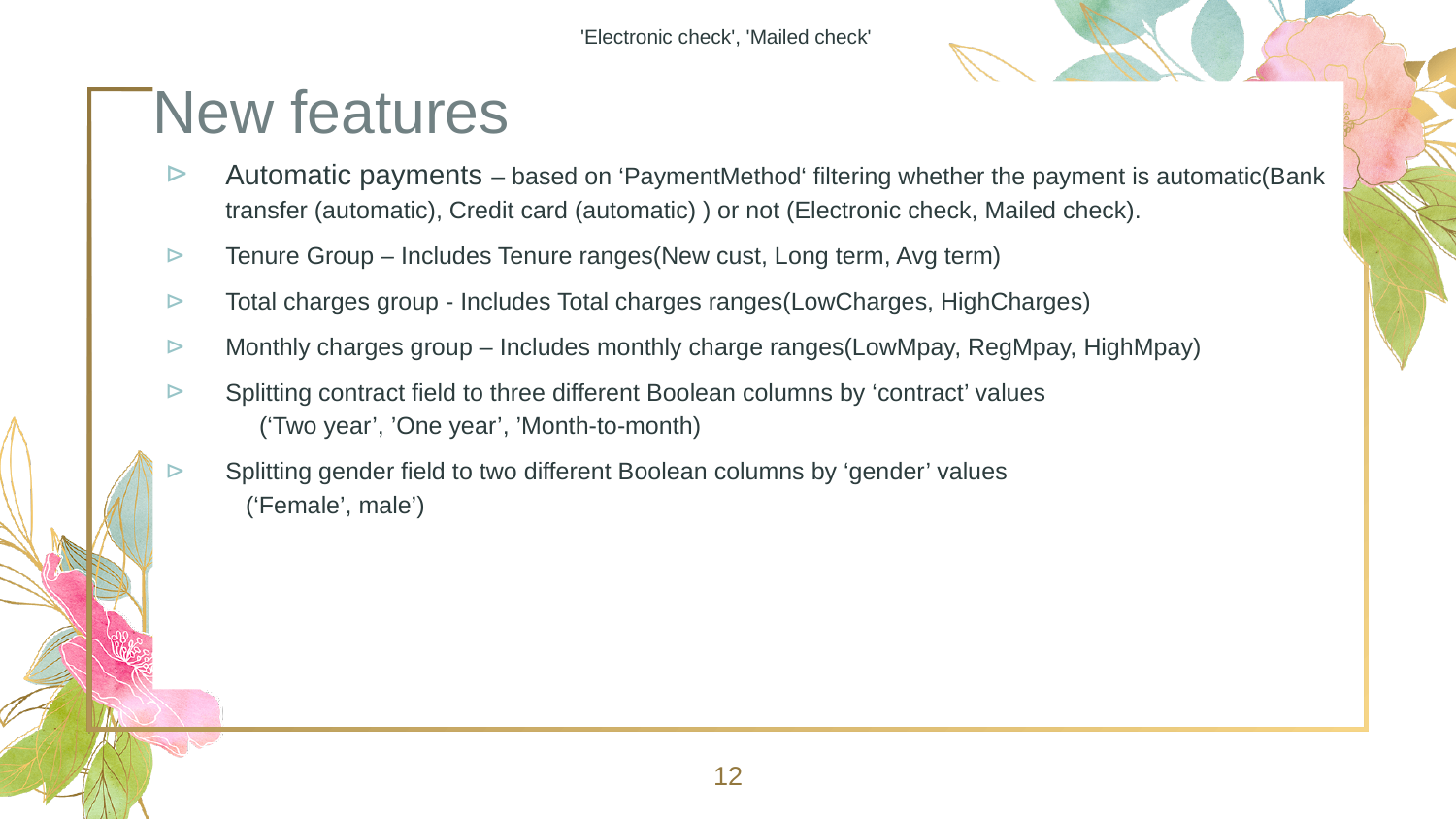

'Electronic check', 'Mailed check'
# New features
Automatic payments – based on ‘PaymentMethod‘ filtering whether the payment is automatic(Bank transfer (automatic), Credit card (automatic) ) or not (Electronic check, Mailed check).
Tenure Group – Includes Tenure ranges(New cust, Long term, Avg term)
Total charges group - Includes Total charges ranges(LowCharges, HighCharges)
Monthly charges group – Includes monthly charge ranges(LowMpay, RegMpay, HighMpay)
Splitting contract field to three different Boolean columns by ‘contract’ values                                                 (‘Two year’, ’One year’, ’Month-to-month)
Splitting gender field to two different Boolean columns by ‘gender’ values                                                     (‘Female’, male’)

12